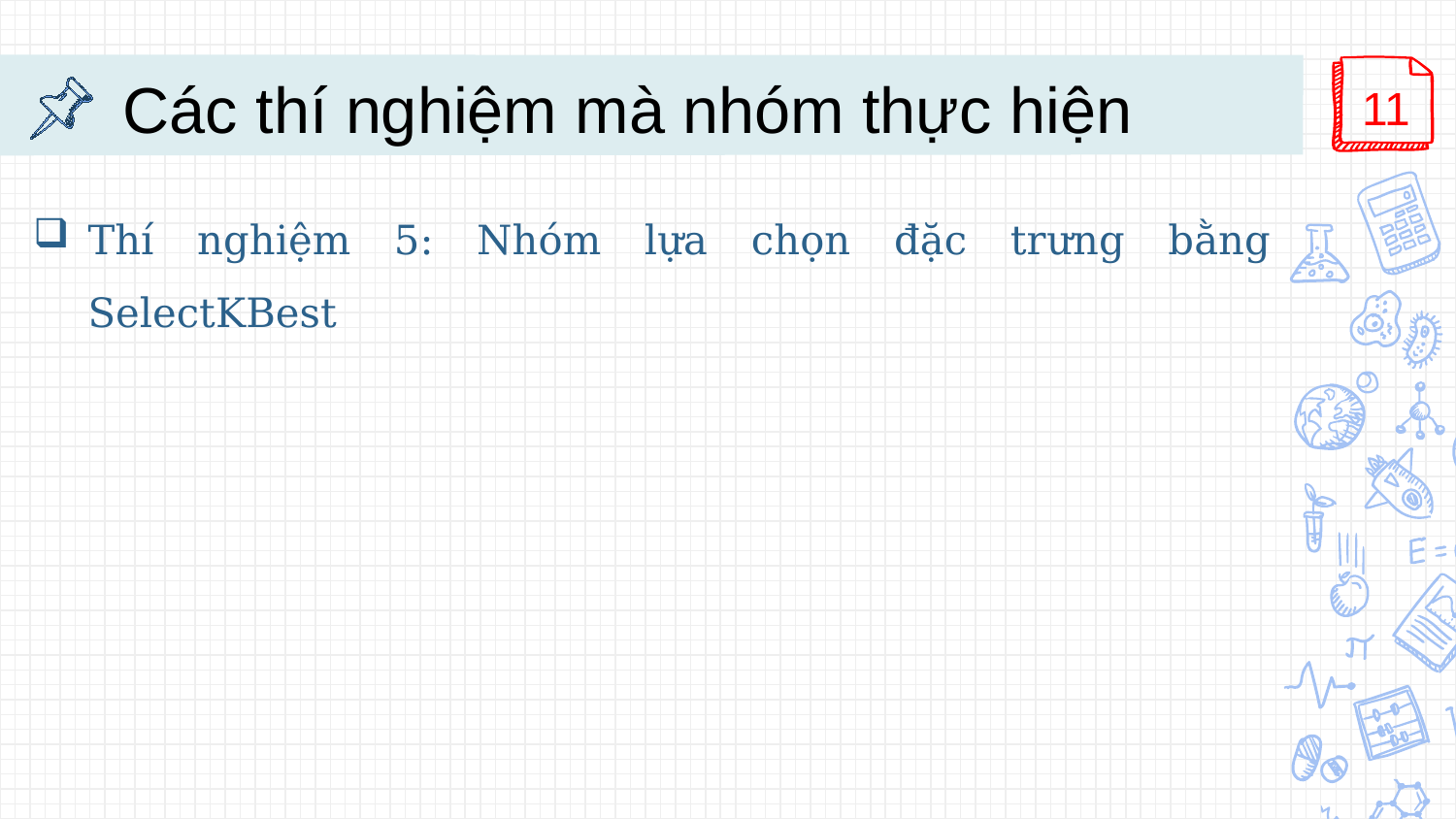

# Các thí nghiệm mà nhóm thực hiện
Thí nghiệm 5: Nhóm lựa chọn đặc trưng bằng SelectKBest